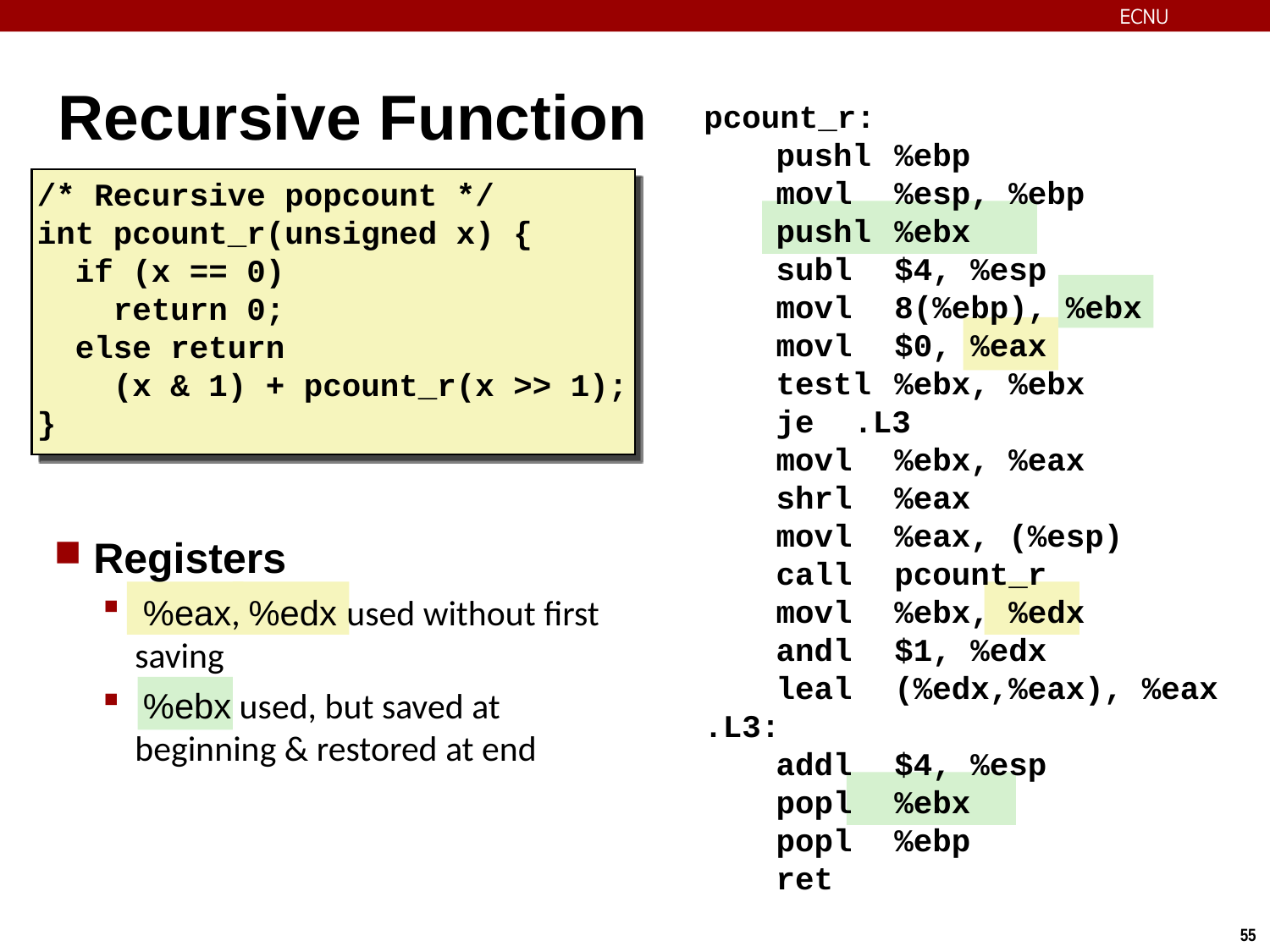

ECNU
# Recursive Function
pcount_r:
	pushl	%ebp
	movl		%esp, %ebp
	pushl	%ebx
	subl		$4, %esp
	movl		8(%ebp), %ebx
	movl		$0, %eax
	testl	%ebx, %ebx
	je	.L3
	movl		%ebx, %eax
	shrl		%eax
	movl		%eax, (%esp)
	call		pcount_r
	movl		%ebx, %edx
	andl		$1, %edx
	leal		(%edx,%eax), %eax
.L3:
	addl		$4, %esp
	popl		%ebx
	popl		%ebp
	ret
/* Recursive popcount */
int pcount_r(unsigned x) {
  if (x == 0)
    return 0;
  else return
    (x & 1) + pcount_r(x >> 1);
}

Registers
 %eax, %edx used without first saving
 %ebx used, but saved at beginning & restored at end